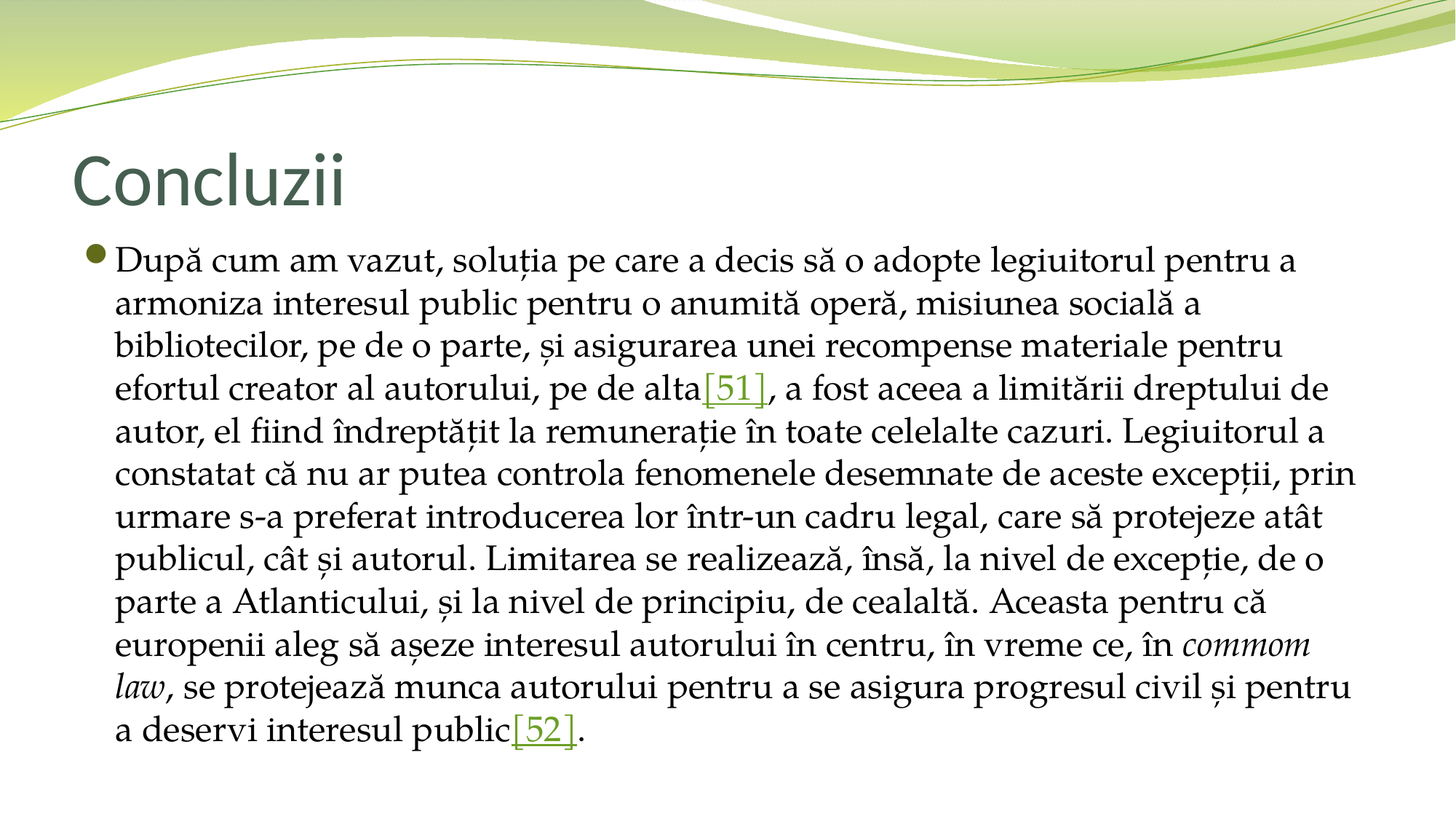

# Concluzii
După cum am vazut, soluţia pe care a decis să o adopte legiuitorul pentru a armoniza interesul public pentru o anumită operă, misiunea socială a bibliotecilor, pe de o parte, şi asigurarea unei recompense materiale pentru efortul creator al autorului, pe de alta[51], a fost aceea a limitării dreptului de autor, el fiind îndreptăţit la remuneraţie în toate celelalte cazuri. Legiuitorul a constatat că nu ar putea controla fenomenele desemnate de aceste excepţii, prin urmare s-a preferat introducerea lor într-un cadru legal, care să protejeze atât publicul, cât şi autorul. Limitarea se realizează, însă, la nivel de excepţie, de o parte a Atlanticului, şi la nivel de principiu, de cealaltă. Aceasta pentru că europenii aleg să aşeze interesul autorului în centru, în vreme ce, în commom law, se protejează munca autorului pentru a se asigura progresul civil şi pentru a deservi interesul public[52].